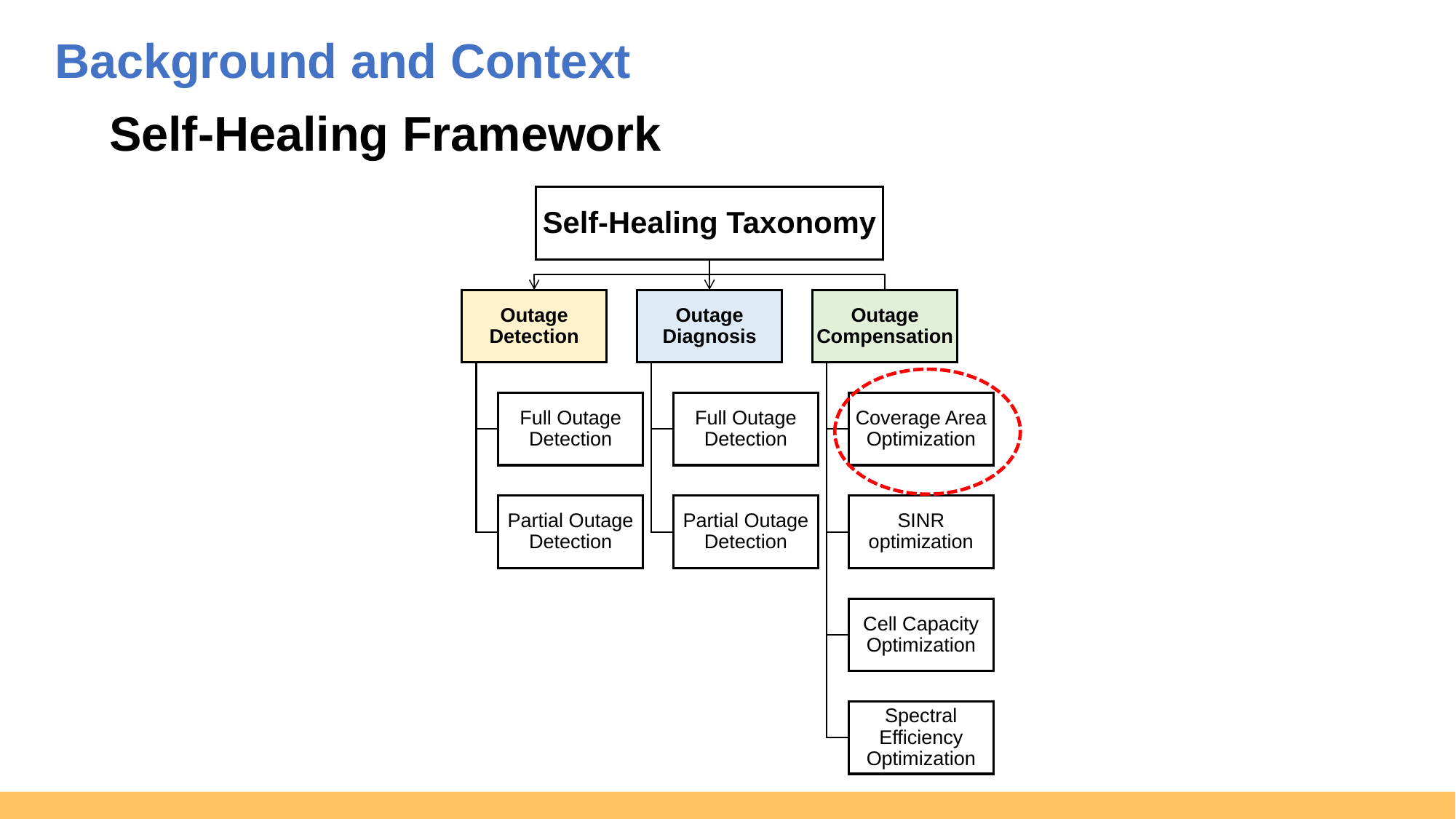

Background and Context
Self-Healing Framework
Self-Healing Taxonomy
Outage Detection
Full Outage Detection
Partial Outage Detection
Outage Diagnosis
Full Outage Detection
Partial Outage Detection
Outage Compensation
Coverage Area Optimization
SINR optimization
Cell Capacity Optimization
Spectral Efficiency Optimization